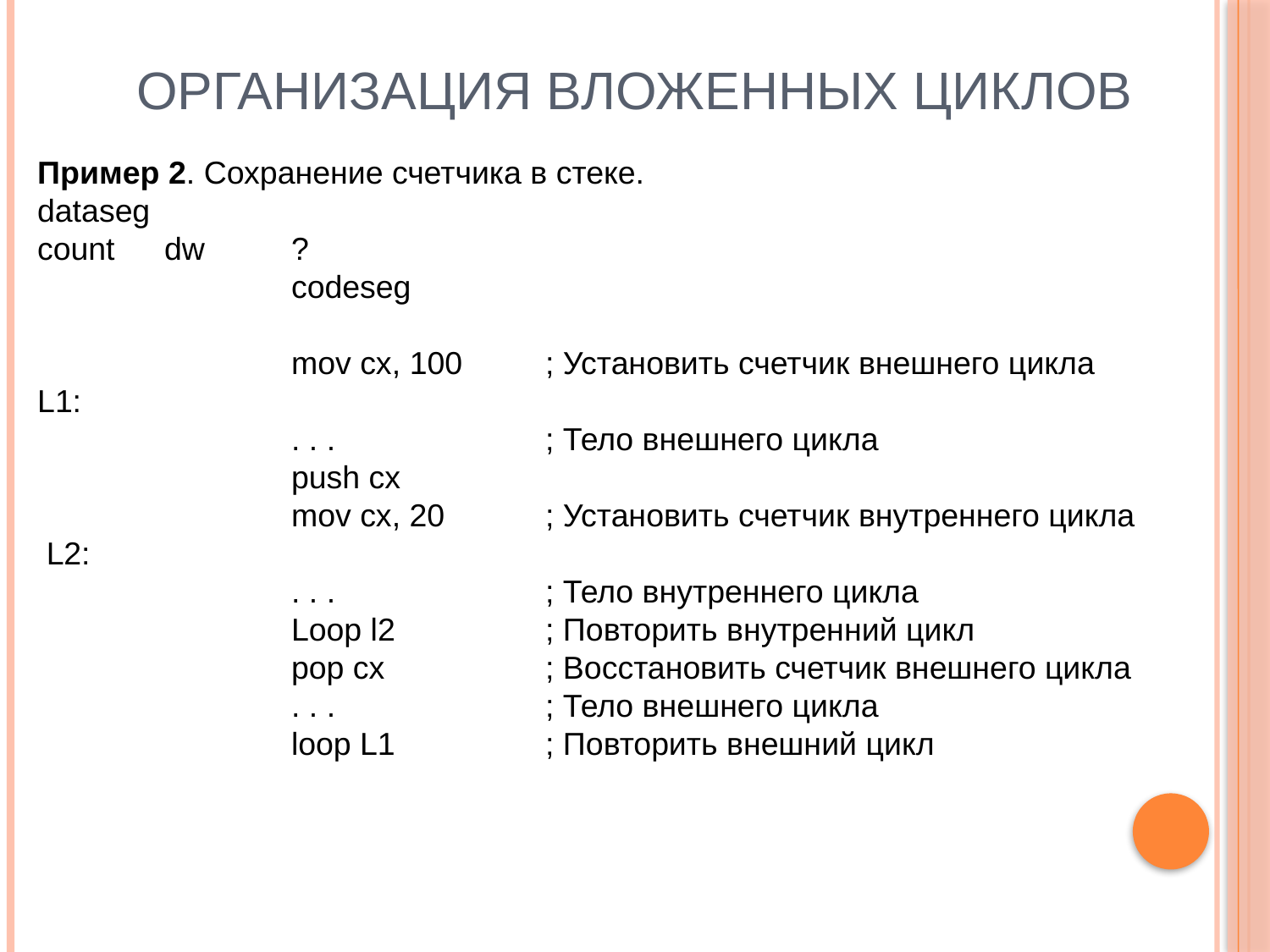

# Организация вложенных циклов
Пример 2. Сохранение счетчика в стеке.
dataseg
count 	dw	?
		codeseg

		mov cx, 100	; Установить счетчик внешнего цикла
L1:
		. . .		; Тело внешнего цикла
		push cx
		mov cx, 20	; Установить счетчик внутреннего цикла
 L2:
		. . .		; Тело внутреннего цикла
		Loop l2		; Повторить внутренний цикл
		pop cx		; Восстановить счетчик внешнего цикла
		. . .		; Тело внешнего цикла
 		loop L1 		; Повторить внешний цикл